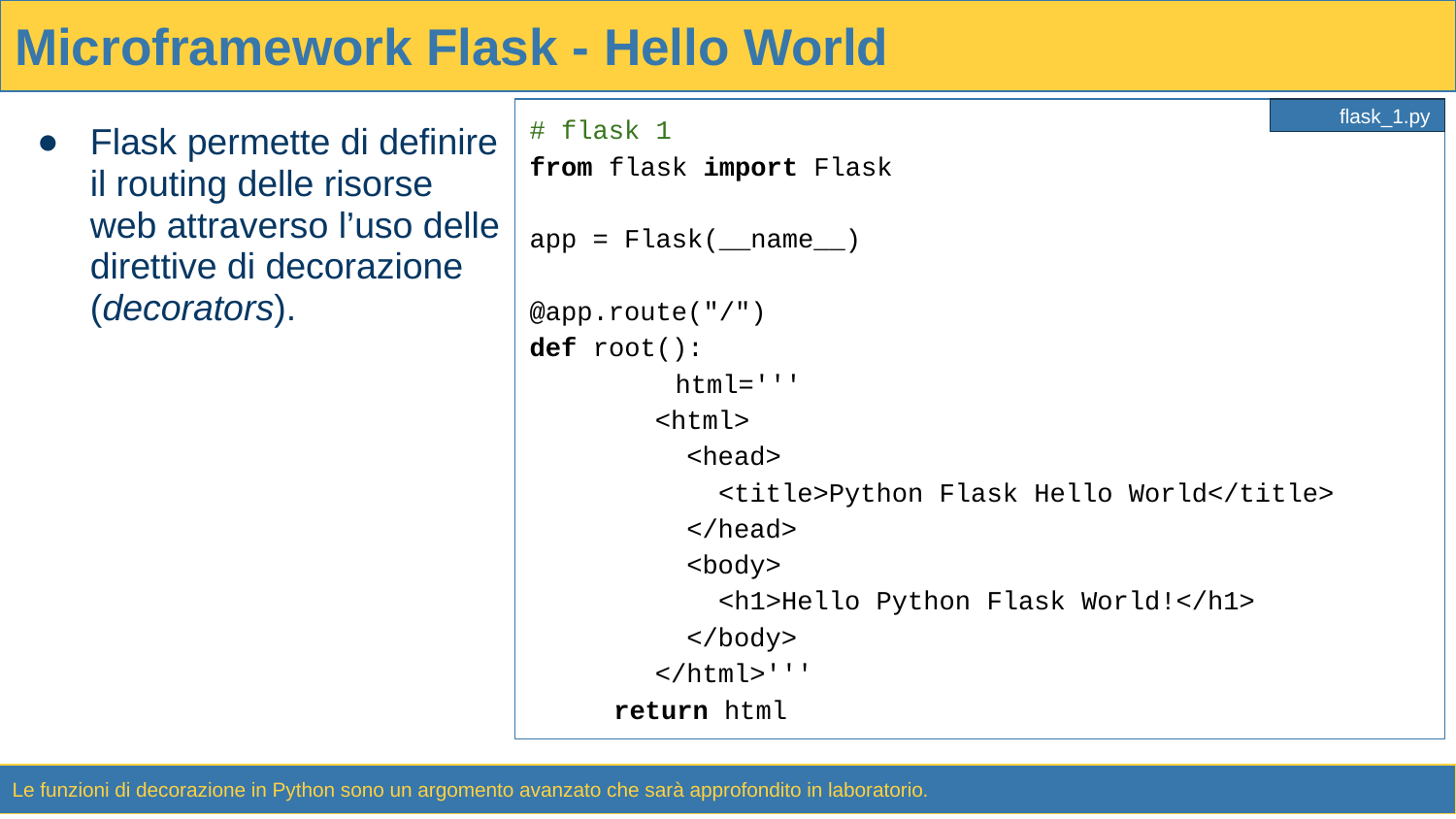

# Microframework Flask - Hello World
# flask 1
from flask import Flask

app = Flask(__name__)

@app.route("/")
def root():
	html='''
<html>
  <head>
    <title>Python Flask Hello World</title>
  </head>
  <body>
    <h1>Hello Python Flask World!</h1>
  </body>
</html>'''
  return html
flask_1.py
Flask permette di definire il routing delle risorse web attraverso l’uso delle direttive di decorazione (decorators).
Le funzioni di decorazione in Python sono un argomento avanzato che sarà approfondito in laboratorio.